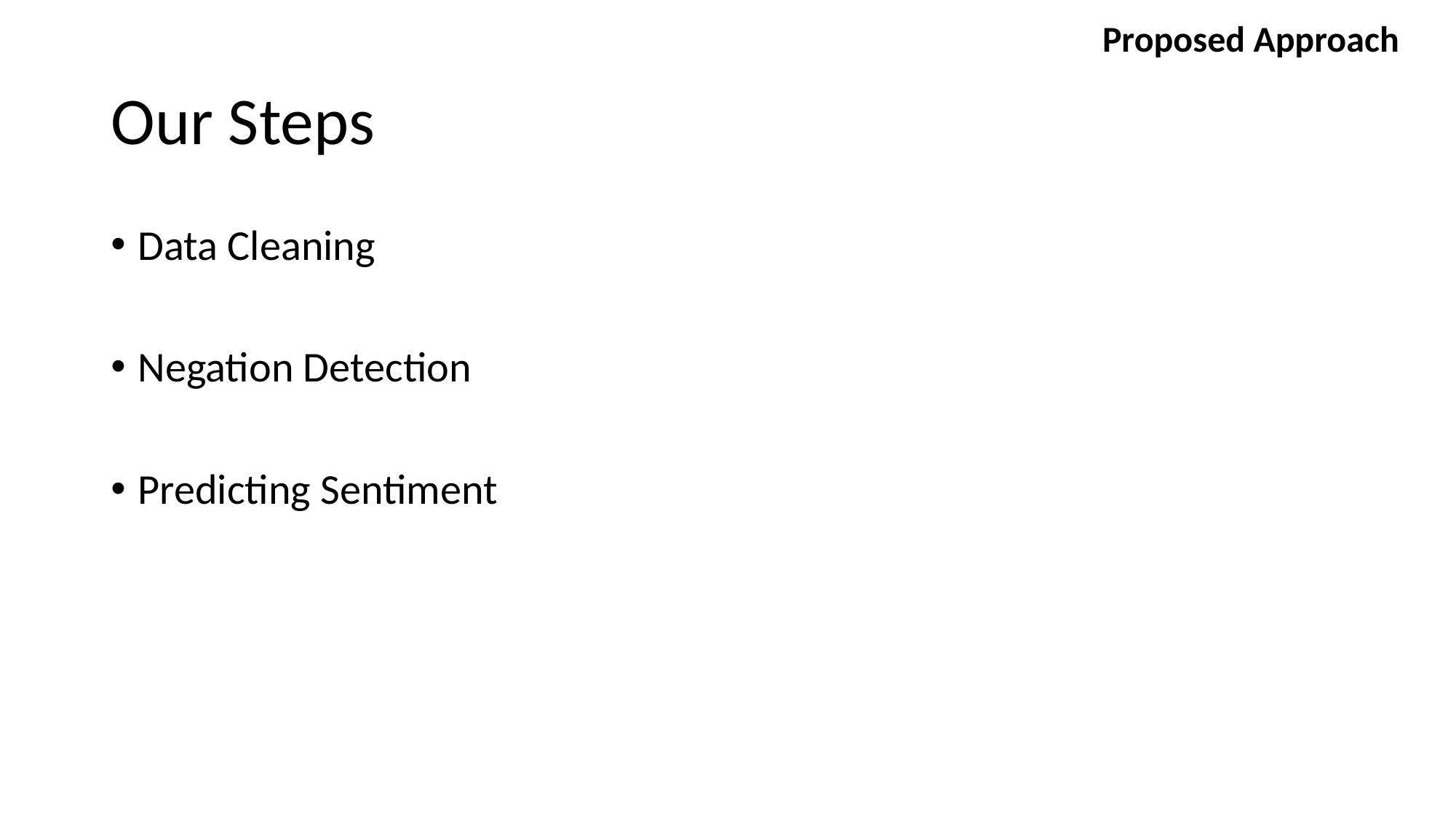

Proposed Approach
# Our Steps
Data Cleaning

Negation Detection

Predicting Sentiment